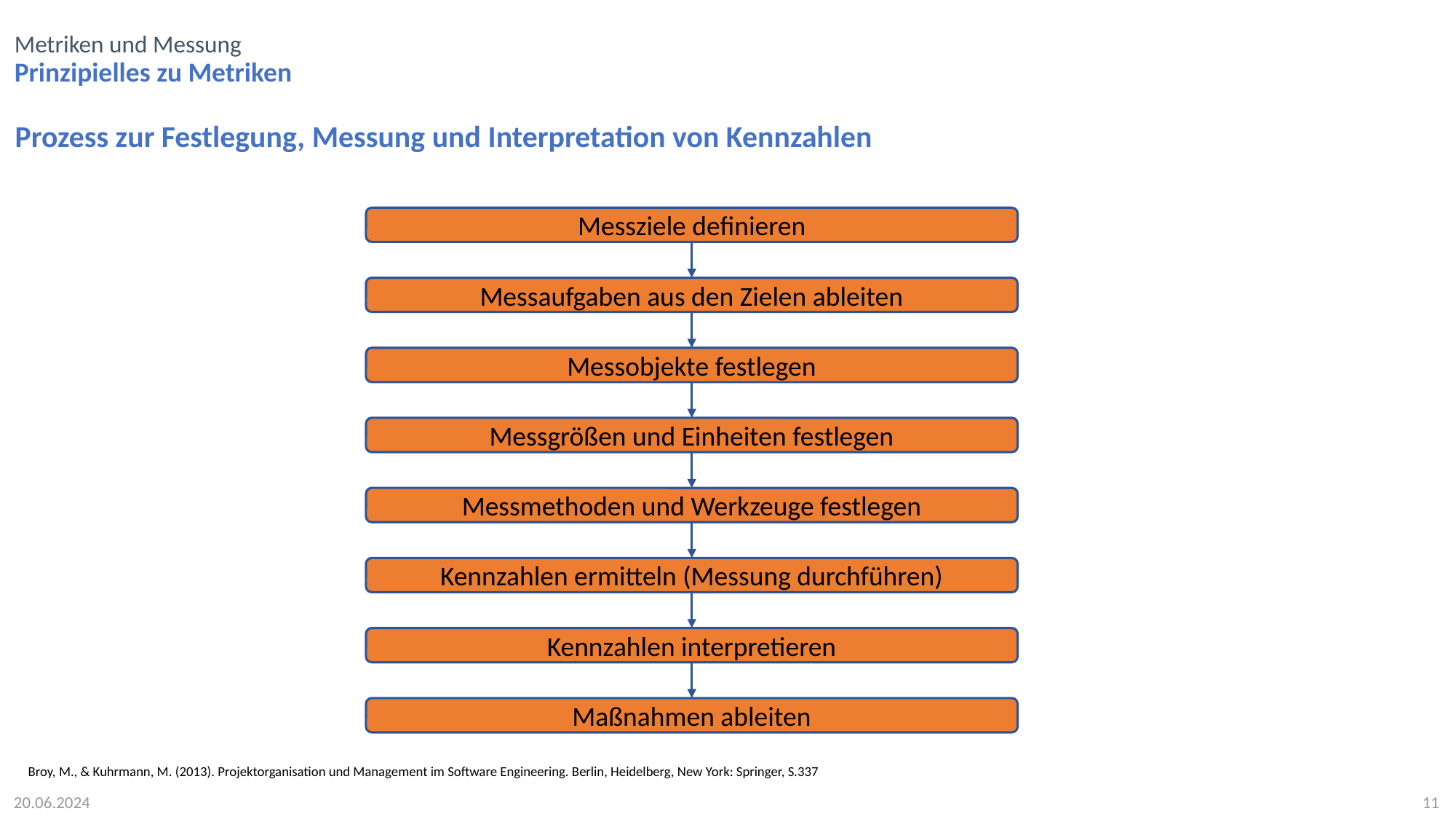

# Metriken und Messung
Prinzipielles zu Metriken
Prozess zur Festlegung, Messung und Interpretation von Kennzahlen

Messziele definieren
Messaufgaben aus den Zielen ableiten
Messobjekte festlegen
Messgrößen und Einheiten festlegen
Messmethoden und Werkzeuge festlegen
Kennzahlen ermitteln (Messung durchführen)
Kennzahlen interpretieren
Maßnahmen ableiten
Broy, M., & Kuhrmann, M. (2013). Projektorganisation und Management im Software Engineering. Berlin, Heidelberg, New York: Springer, S.337
20.06.2024
11